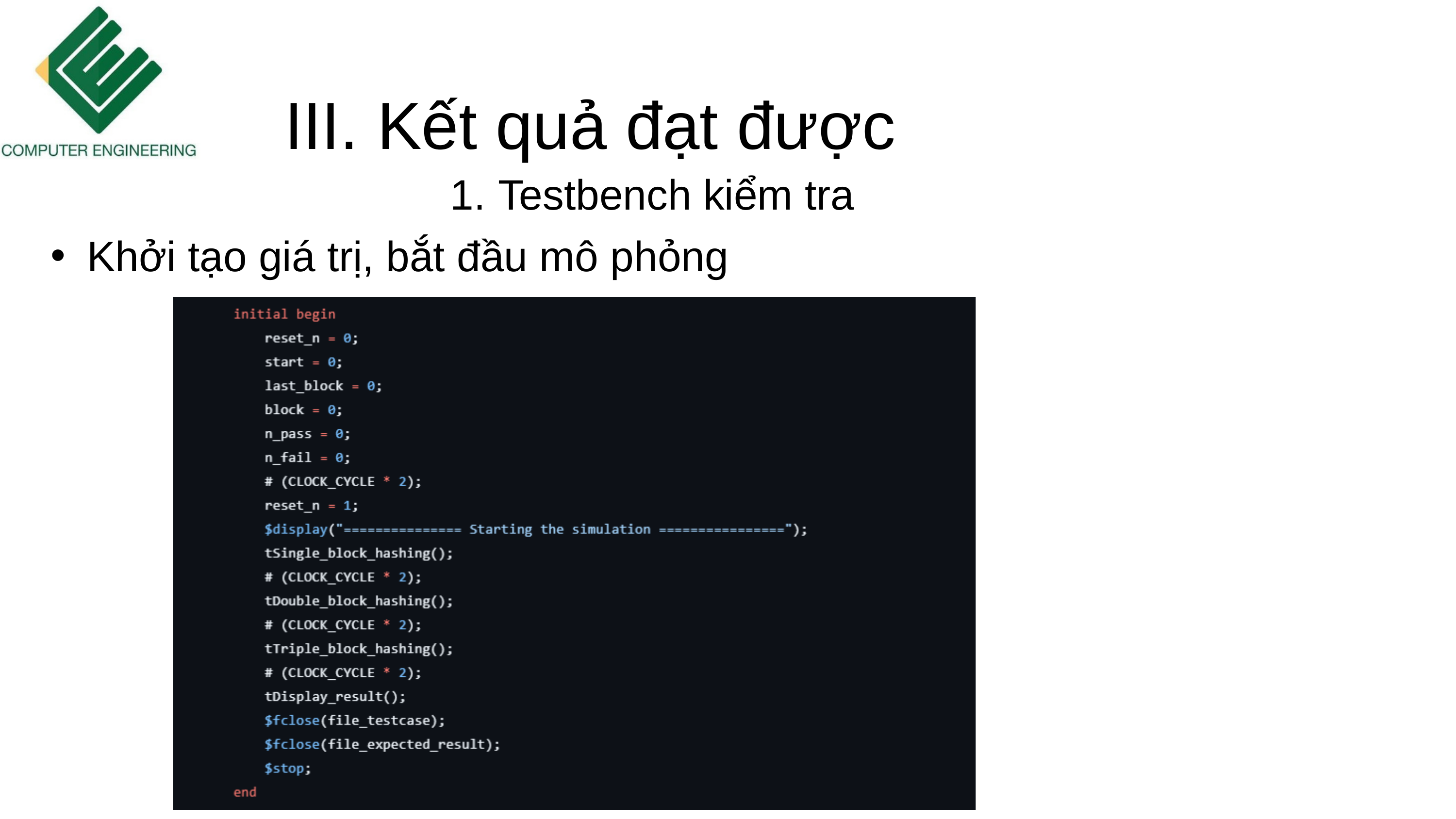

III. Kết quả đạt được

 Testbench kiểm tra

Khởi tạo giá trị, bắt đầu mô phỏng